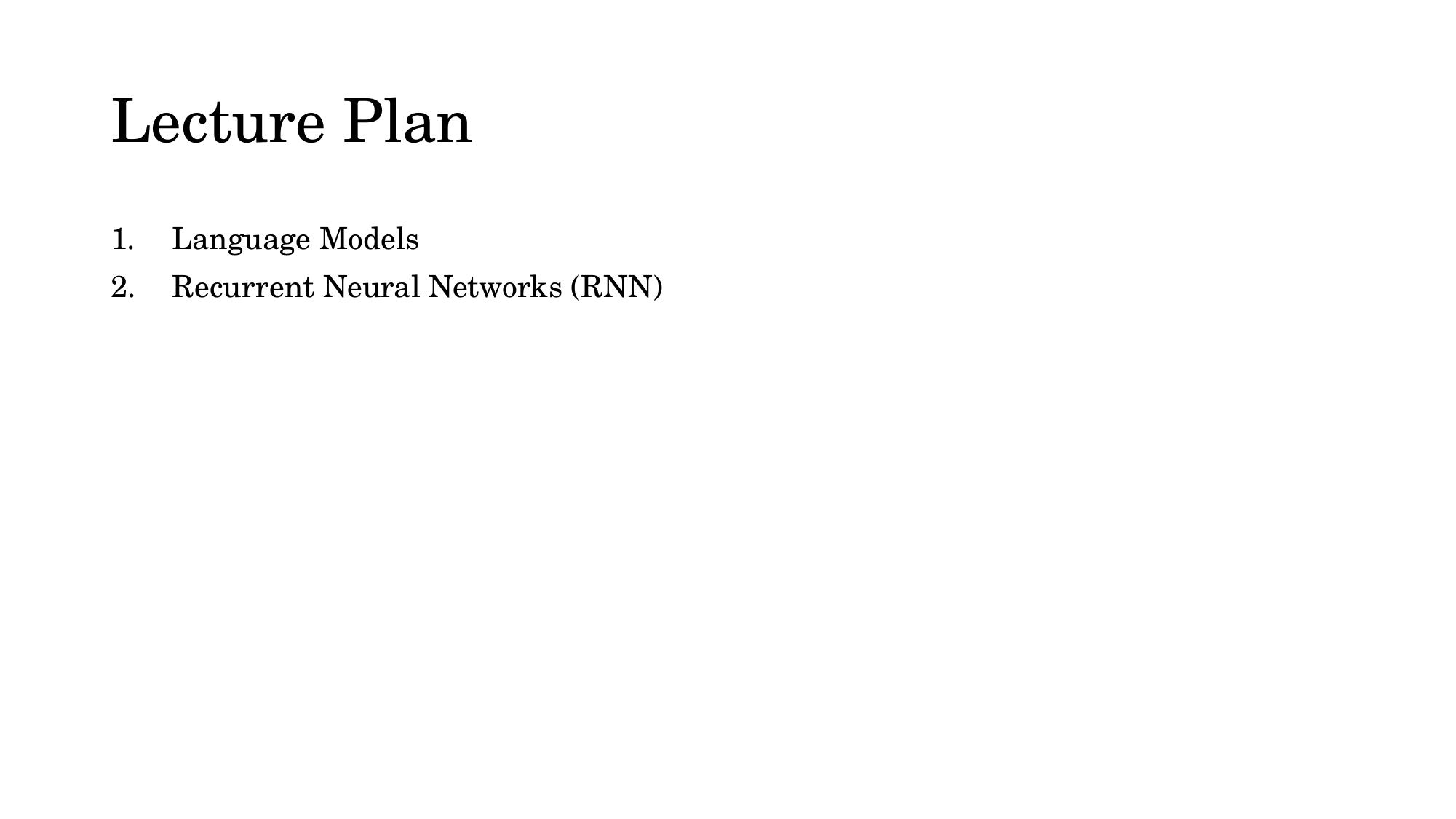

# Lecture Plan
Language Models
Recurrent Neural Networks (RNN)